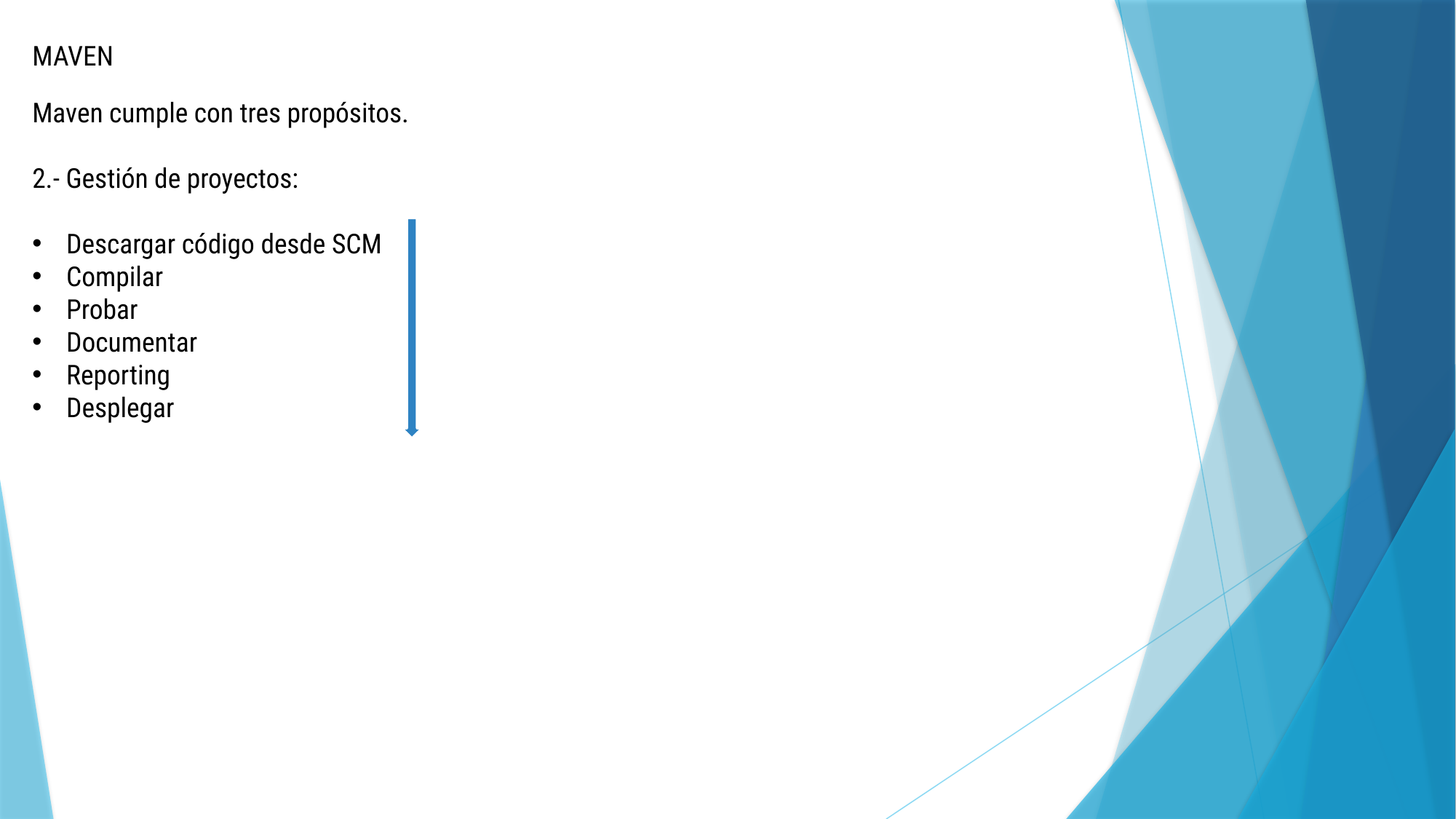

MAVEN
Maven cumple con tres propósitos.

2.- Gestión de proyectos:

Descargar código desde SCM
Compilar
Probar
Documentar
Reporting
Desplegar